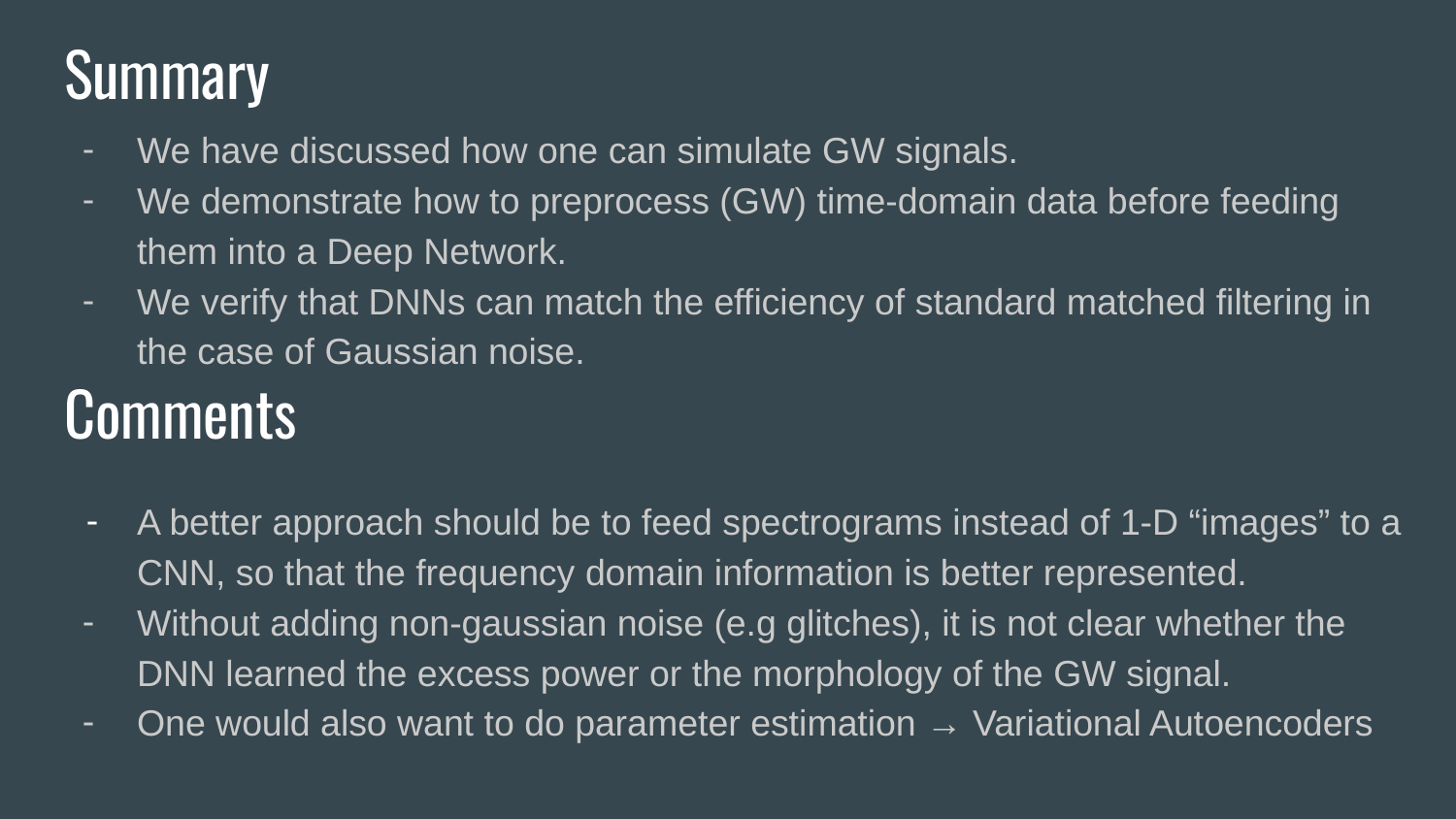

# Summary
We have discussed how one can simulate GW signals.
We demonstrate how to preprocess (GW) time-domain data before feeding them into a Deep Network.
We verify that DNNs can match the efficiency of standard matched filtering in the case of Gaussian noise.
Comments
A better approach should be to feed spectrograms instead of 1-D “images” to a CNN, so that the frequency domain information is better represented.
Without adding non-gaussian noise (e.g glitches), it is not clear whether the DNN learned the excess power or the morphology of the GW signal.
One would also want to do parameter estimation → Variational Autoencoders